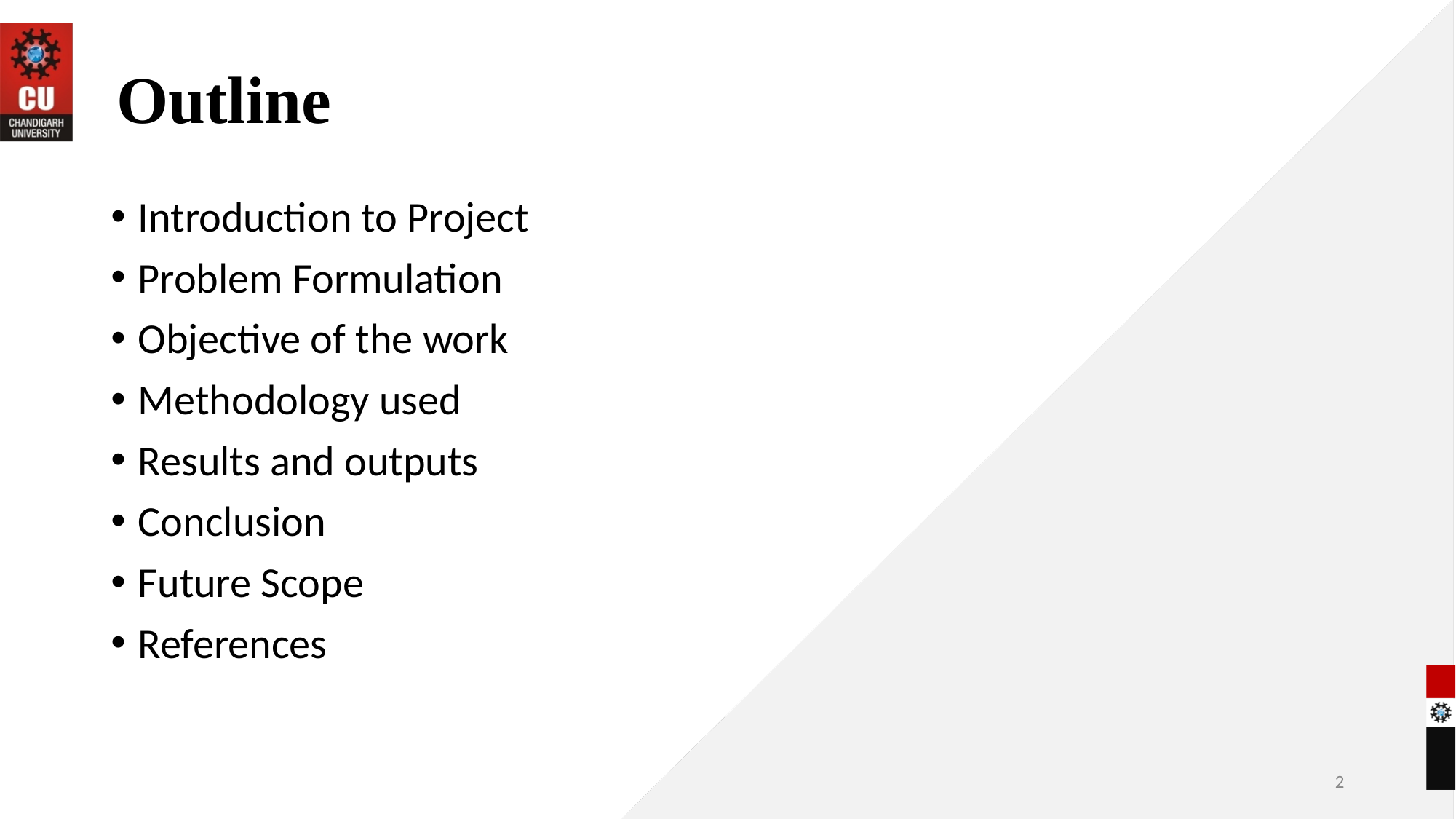

# Outline
Introduction to Project
Problem Formulation
Objective of the work
Methodology used
Results and outputs
Conclusion
Future Scope
References

2